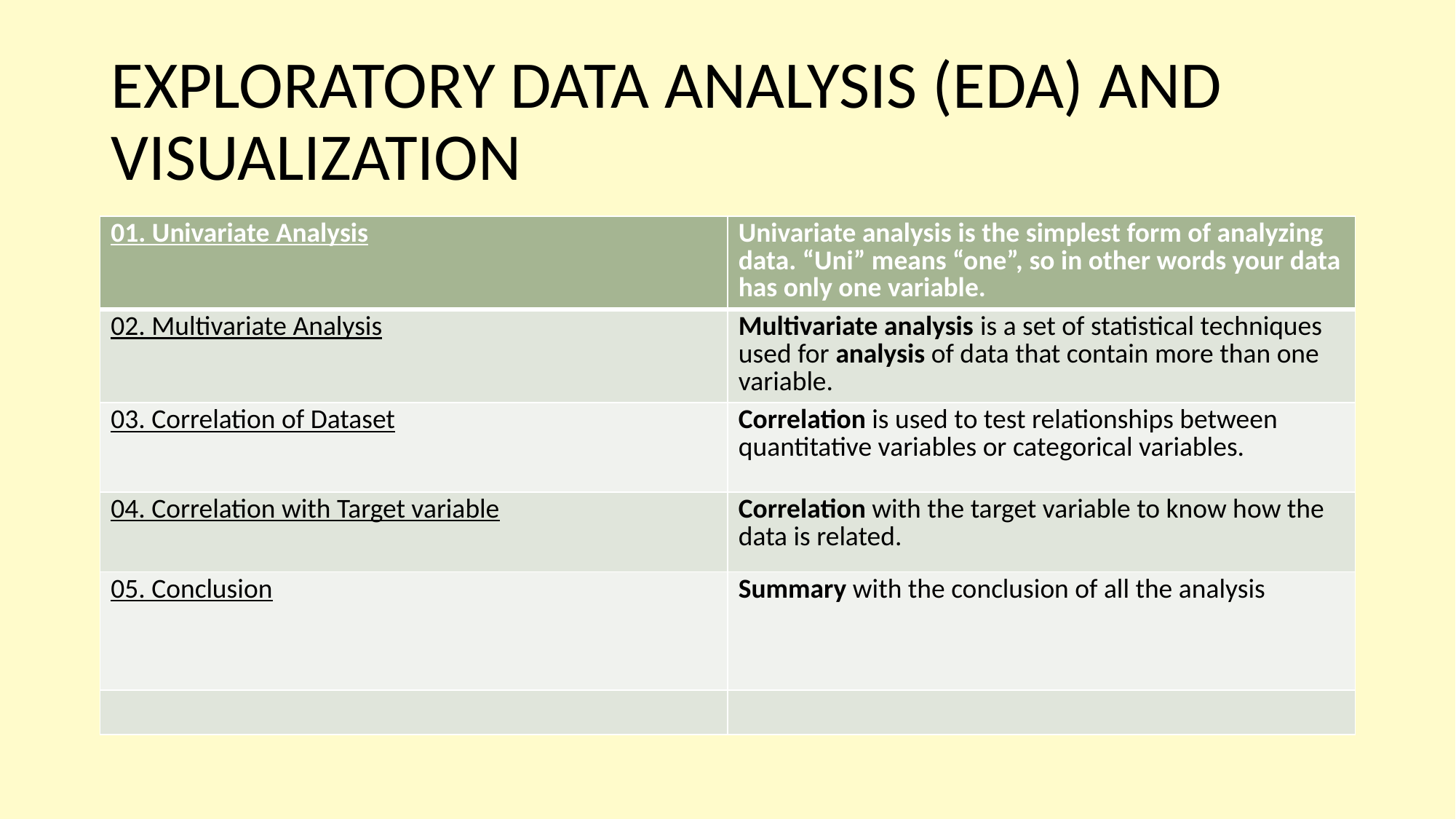

# EXPLORATORY DATA ANALYSIS (EDA) AND VISUALIZATION
| 01. Univariate Analysis | Univariate analysis is the simplest form of analyzing data. “Uni” means “one”, so in other words your data has only one variable. |
| --- | --- |
| 02. Multivariate Analysis | Multivariate analysis is a set of statistical techniques used for analysis of data that contain more than one variable. |
| 03. Correlation of Dataset | Correlation is used to test relationships between quantitative variables or categorical variables. |
| 04. Correlation with Target variable | Correlation with the target variable to know how the data is related. |
| 05. Conclusion | Summary with the conclusion of all the analysis |
|  |  |